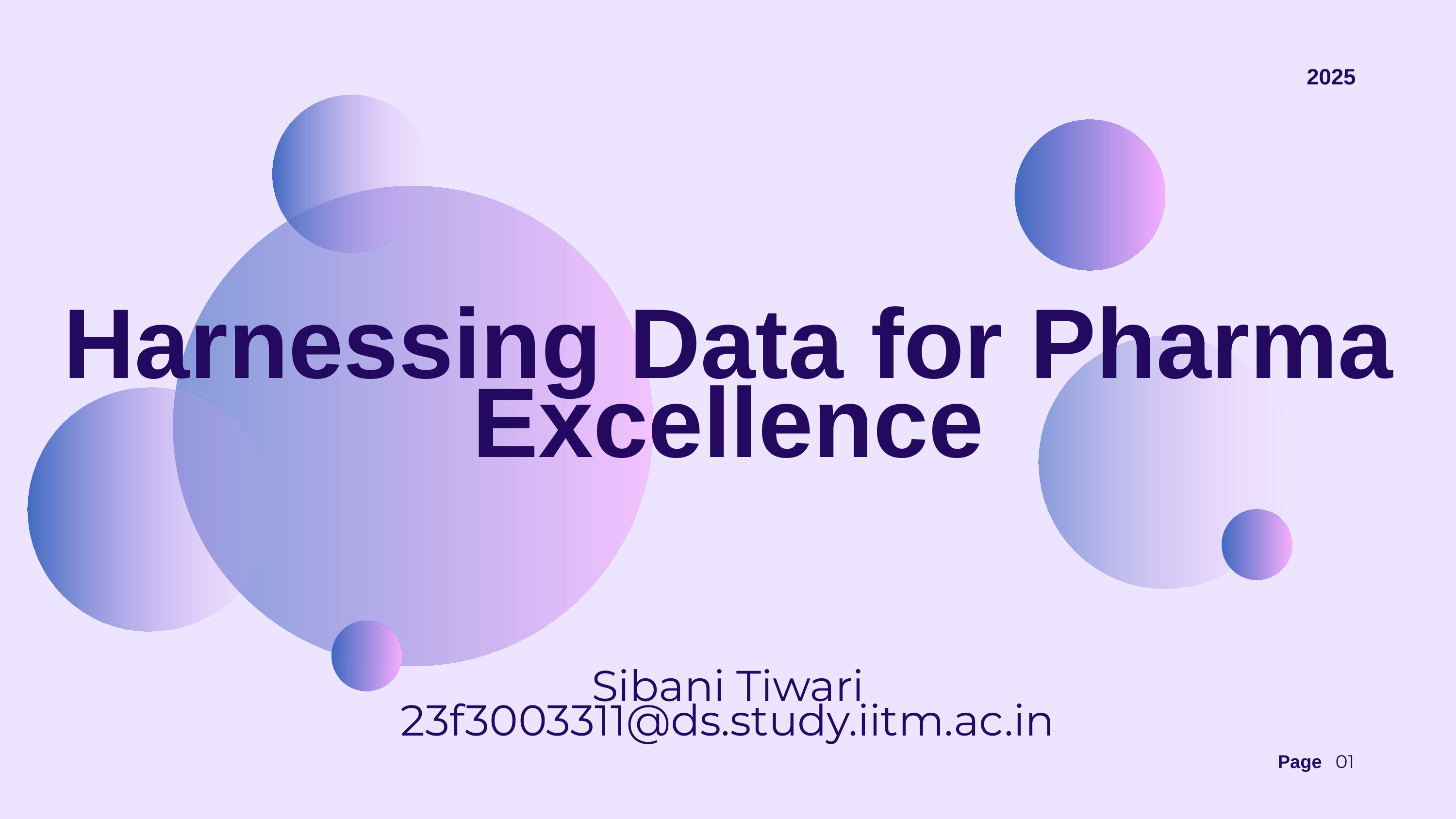

2025

Harnessing Data for Pharma Excellence

Sibani Tiwari
23f3003311@ds.study.iitm.ac.in
Page
01